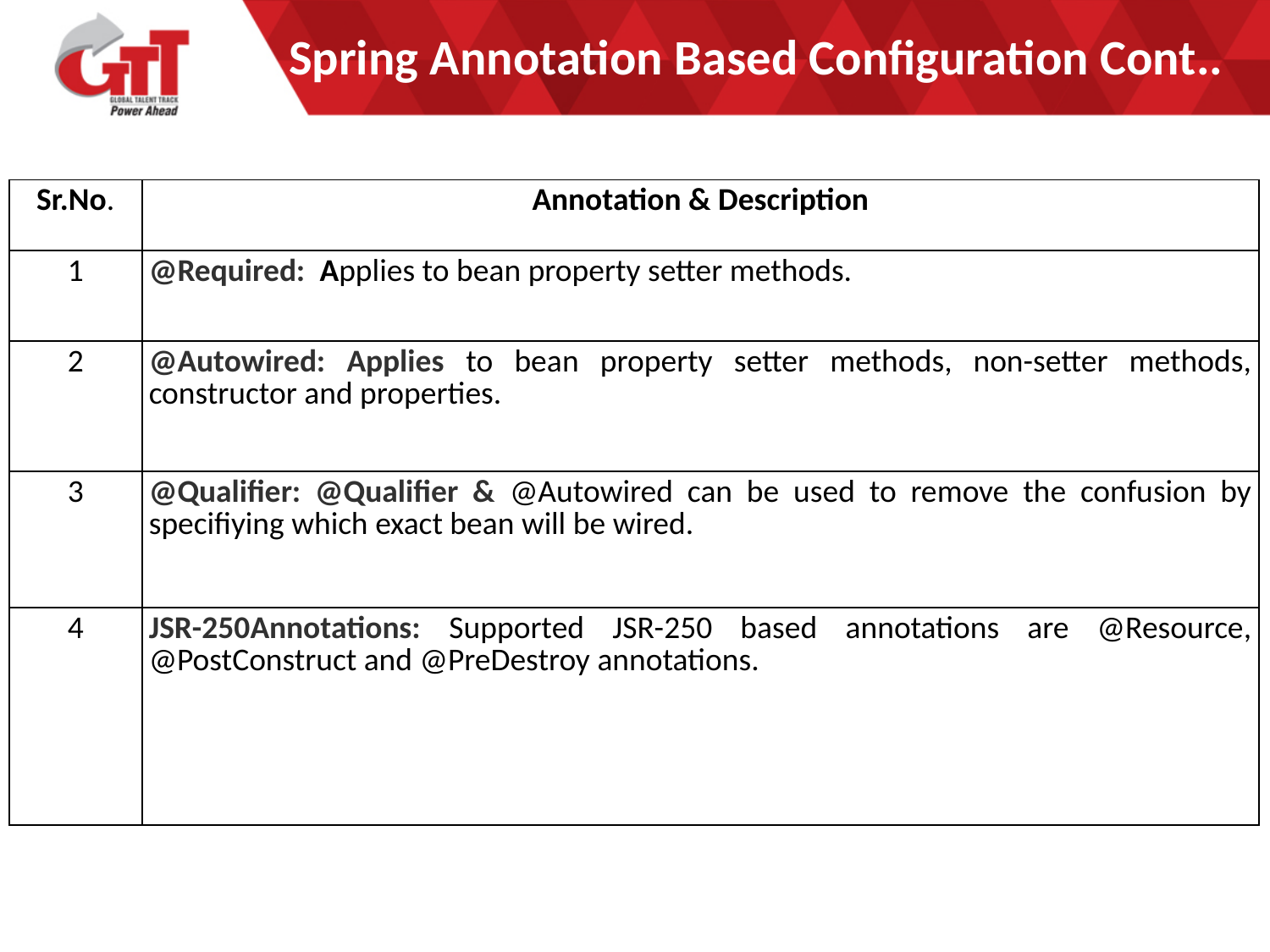

# Spring Annotation Based Configuration Cont..
| Sr.No. | Annotation & Description |
| --- | --- |
| 1 | @Required: Applies to bean property setter methods. |
| 2 | @Autowired: Applies to bean property setter methods, non-setter methods, constructor and properties. |
| 3 | @Qualifier: @Qualifier & @Autowired can be used to remove the confusion by specifiying which exact bean will be wired. |
| 4 | JSR-250Annotations: Supported JSR-250 based annotations are @Resource, @PostConstruct and @PreDestroy annotations. |